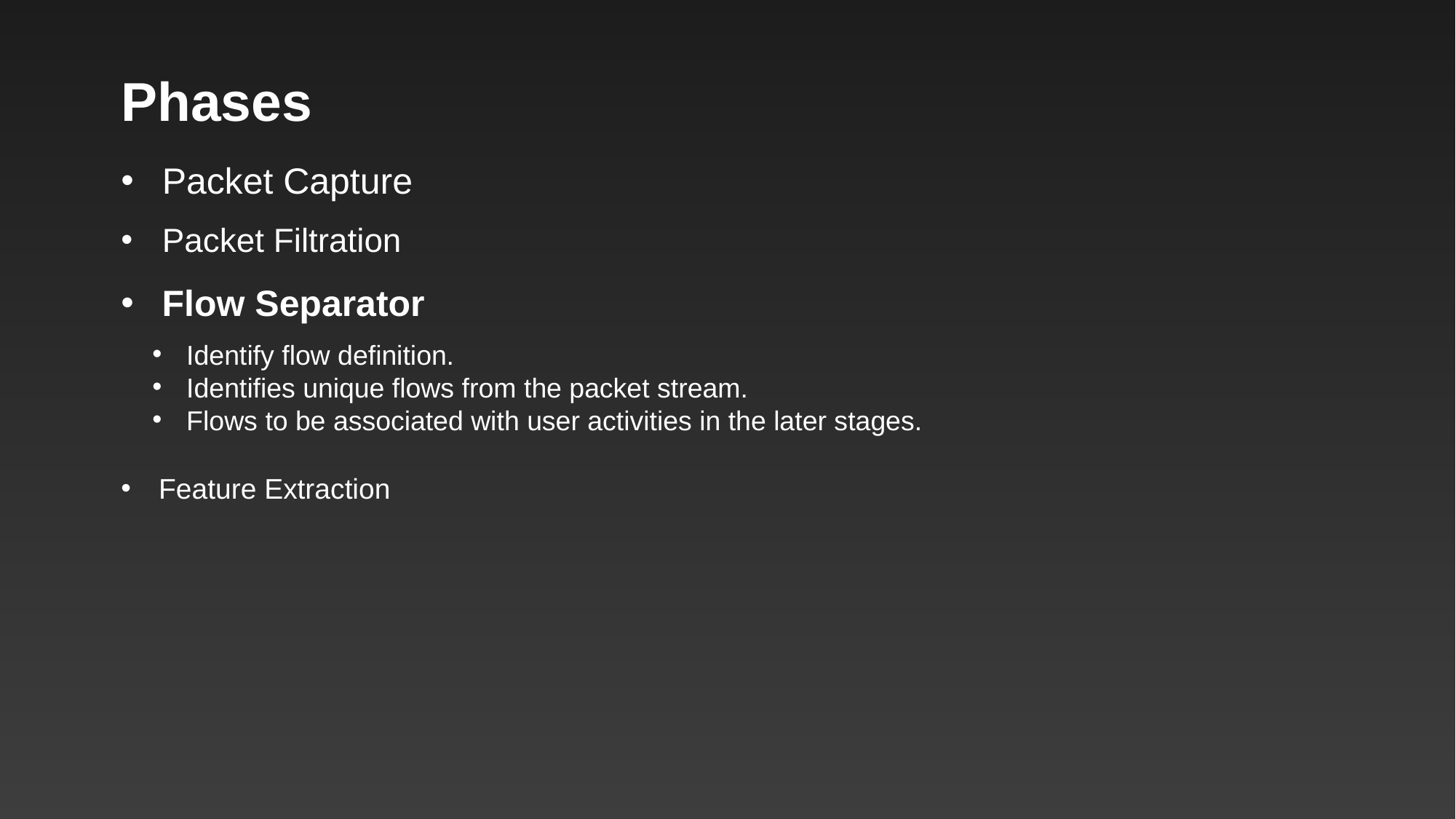

# Phases
Packet Capture
Packet Filtration
Flow Separator
Identify flow definition.
Identifies unique flows from the packet stream.
Flows to be associated with user activities in the later stages.

Feature Extraction